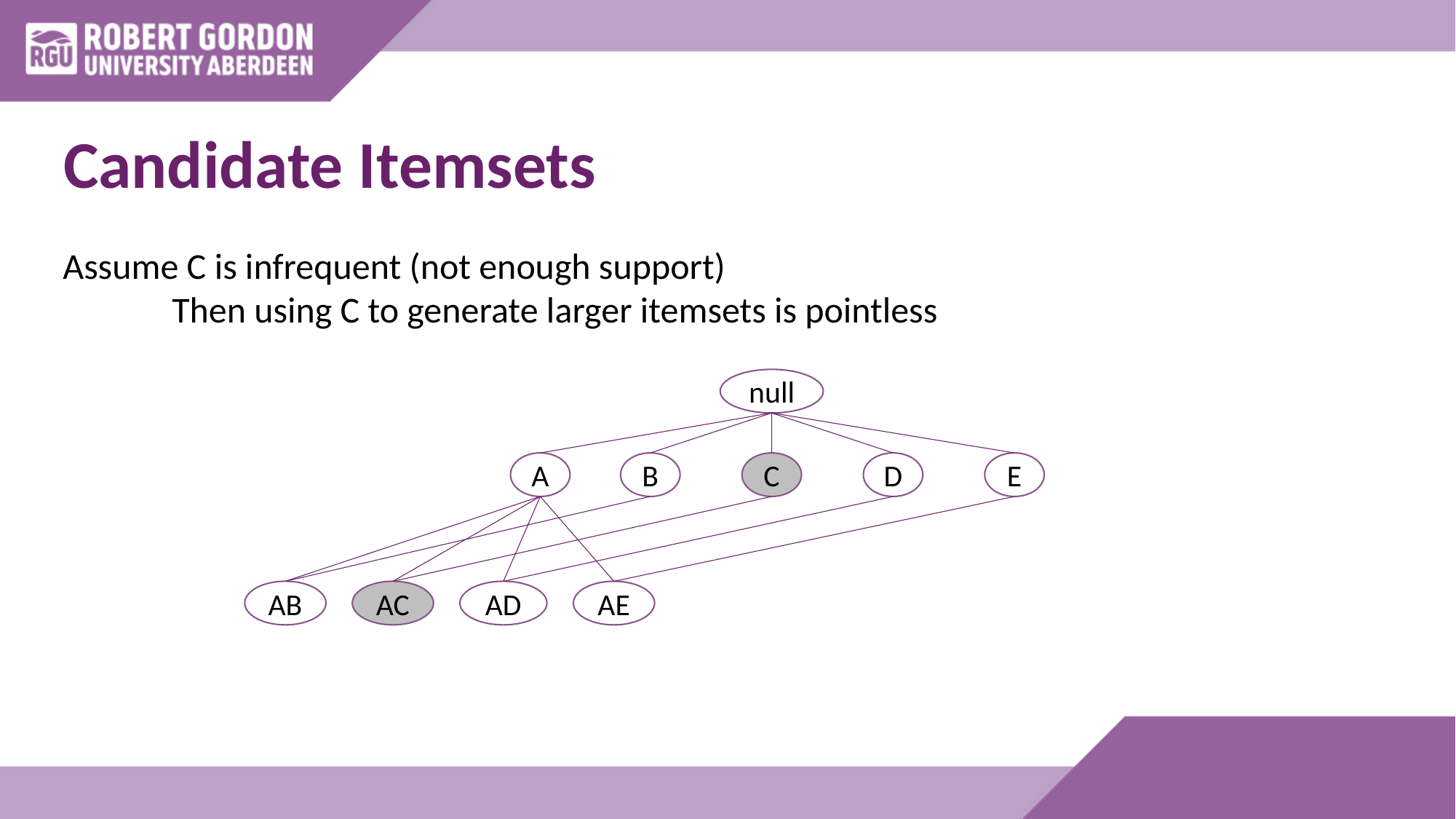

# Candidate Itemsets
Assume C is infrequent (not enough support)
	Then using C to generate larger itemsets is pointless
null
A
B
C
D
E
AB
AC
AD
AE